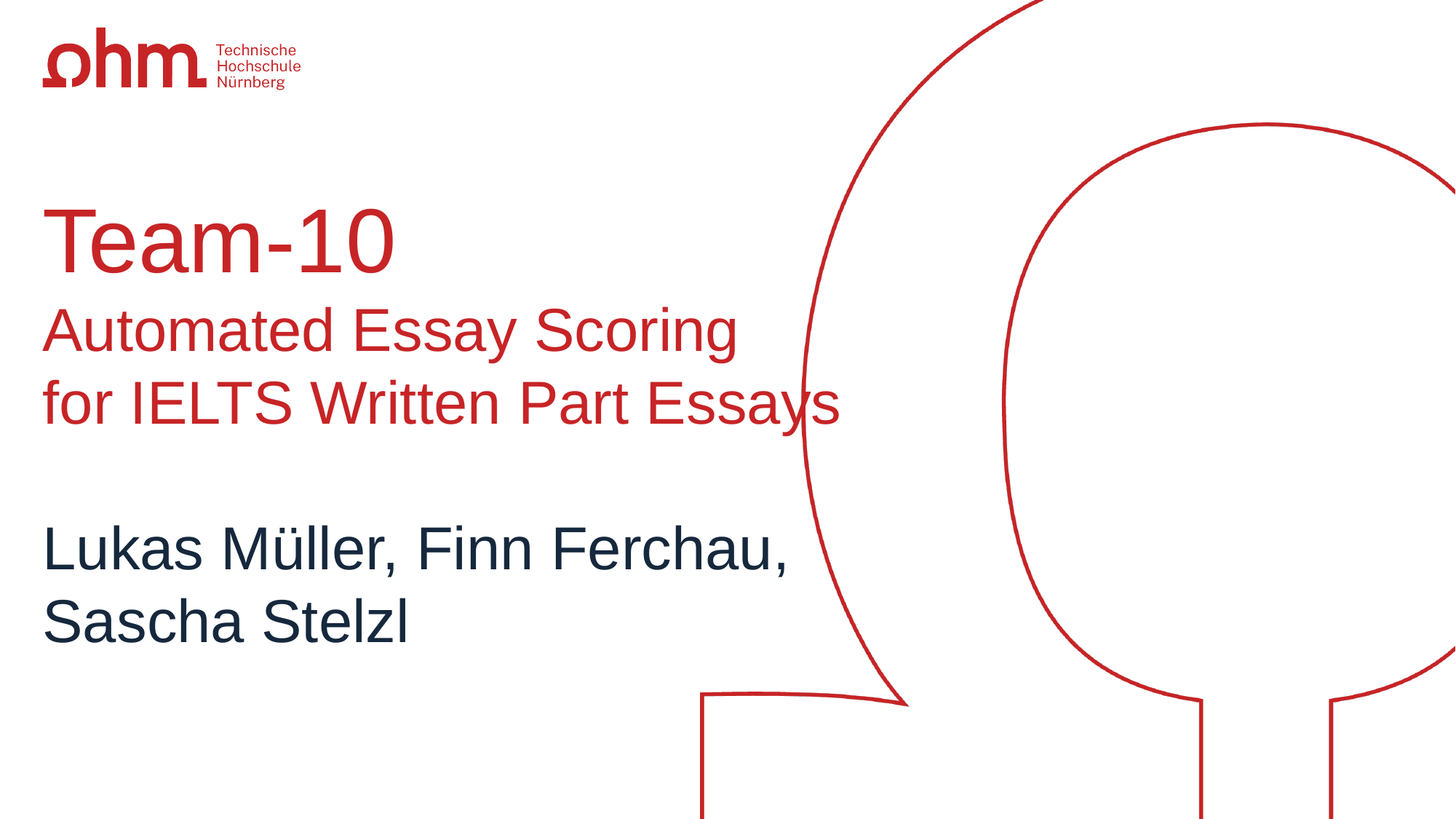

# Team-10 Automated Essay Scoring for IELTS Written Part Essays Lukas Müller, Finn Ferchau, Sascha Stelzl